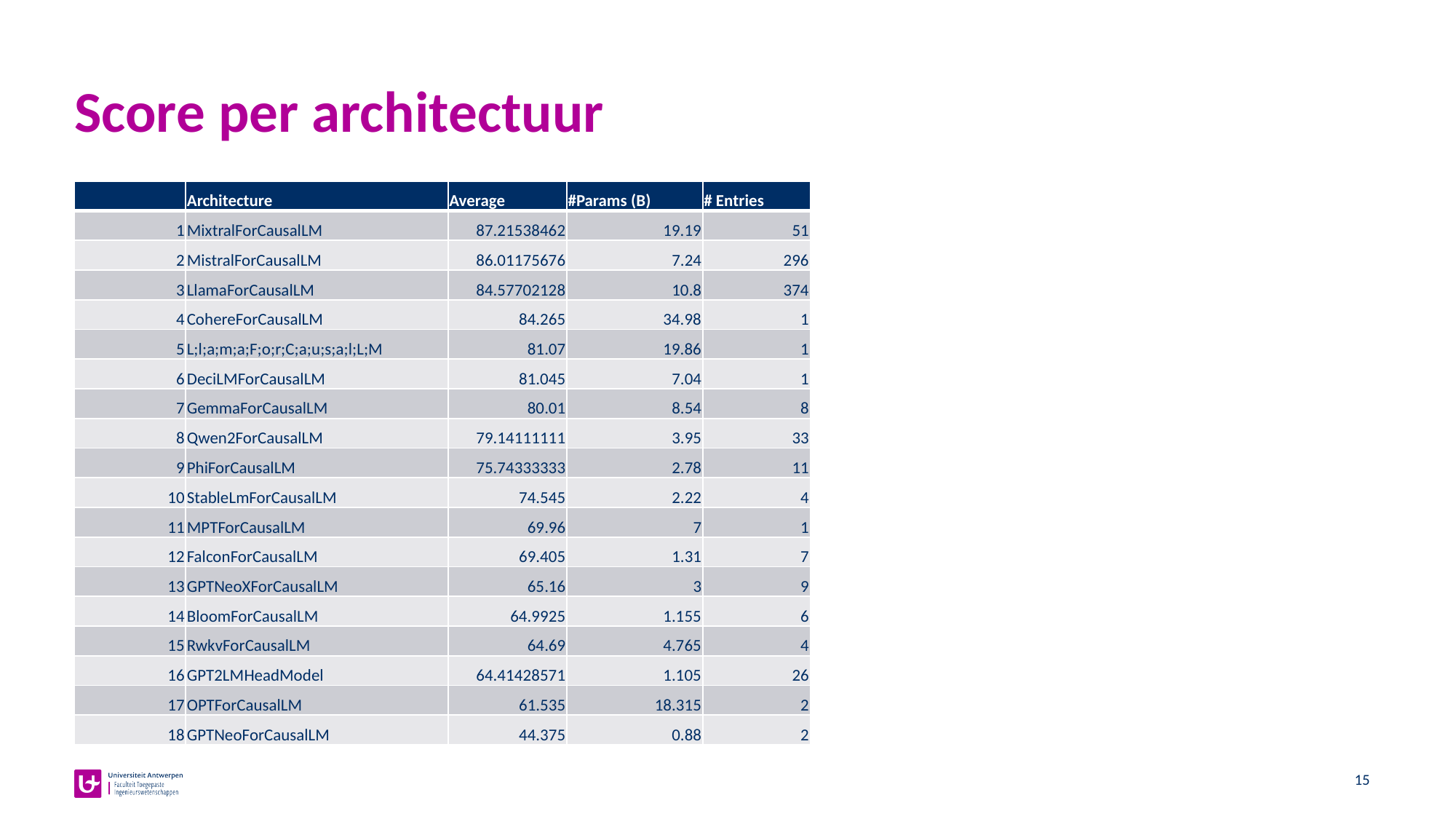

# Score per architectuur
|  | Architecture | Average | #Params (B) | # Entries |
| --- | --- | --- | --- | --- |
| 1 | MixtralForCausalLM | 87.21538462 | 19.19 | 51 |
| 2 | MistralForCausalLM | 86.01175676 | 7.24 | 296 |
| 3 | LlamaForCausalLM | 84.57702128 | 10.8 | 374 |
| 4 | CohereForCausalLM | 84.265 | 34.98 | 1 |
| 5 | L;l;a;m;a;F;o;r;C;a;u;s;a;l;L;M | 81.07 | 19.86 | 1 |
| 6 | DeciLMForCausalLM | 81.045 | 7.04 | 1 |
| 7 | GemmaForCausalLM | 80.01 | 8.54 | 8 |
| 8 | Qwen2ForCausalLM | 79.14111111 | 3.95 | 33 |
| 9 | PhiForCausalLM | 75.74333333 | 2.78 | 11 |
| 10 | StableLmForCausalLM | 74.545 | 2.22 | 4 |
| 11 | MPTForCausalLM | 69.96 | 7 | 1 |
| 12 | FalconForCausalLM | 69.405 | 1.31 | 7 |
| 13 | GPTNeoXForCausalLM | 65.16 | 3 | 9 |
| 14 | BloomForCausalLM | 64.9925 | 1.155 | 6 |
| 15 | RwkvForCausalLM | 64.69 | 4.765 | 4 |
| 16 | GPT2LMHeadModel | 64.41428571 | 1.105 | 26 |
| 17 | OPTForCausalLM | 61.535 | 18.315 | 2 |
| 18 | GPTNeoForCausalLM | 44.375 | 0.88 | 2 |

15